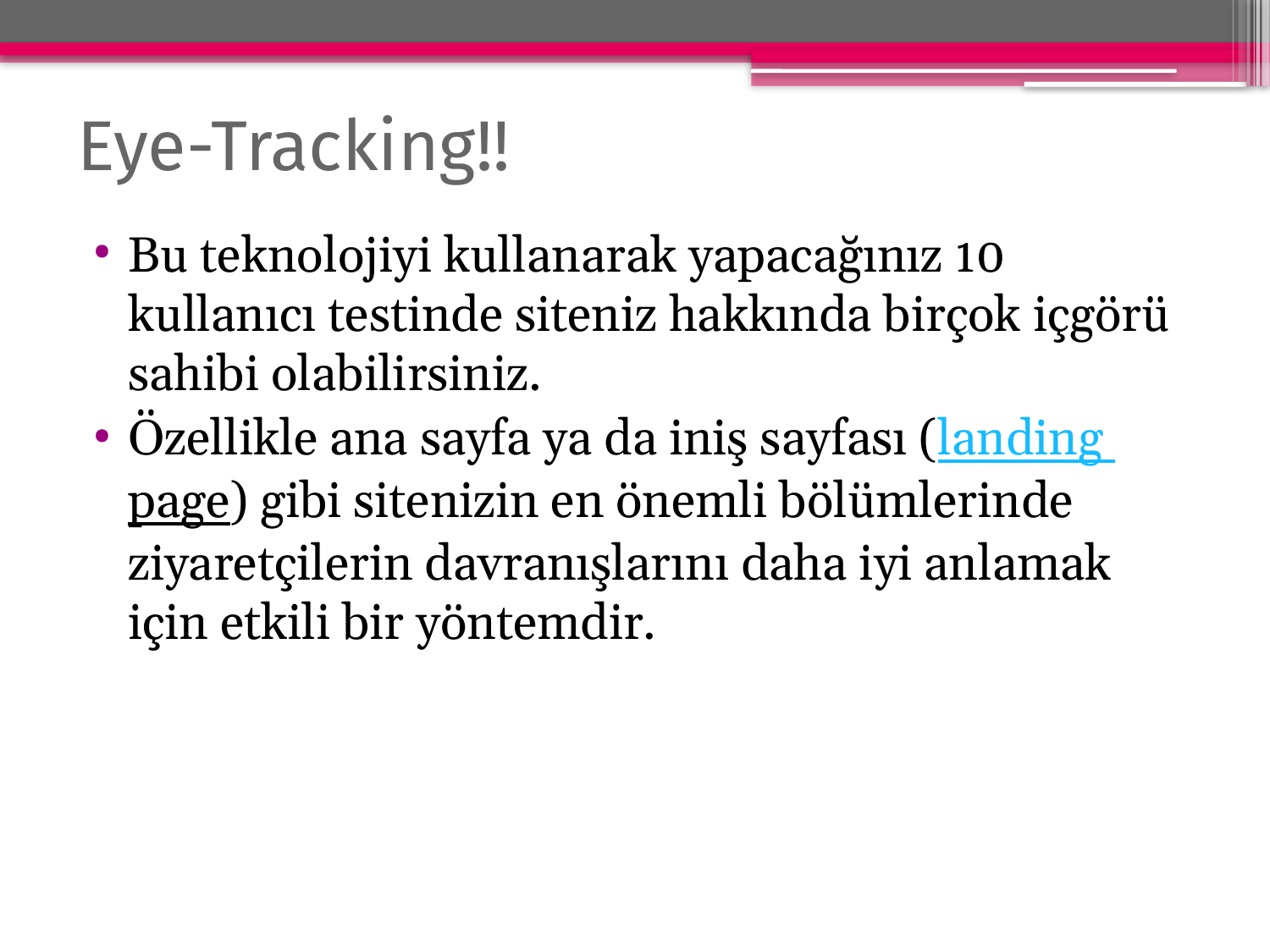

# Eye-Tracking!!
Bu teknolojiyi kullanarak yapacağınız 10 kullanıcı testinde siteniz hakkında birçok içgörü sahibi olabilirsiniz.
Özellikle ana sayfa ya da iniş sayfası (landing page) gibi sitenizin en önemli bölümlerinde ziyaretçilerin davranışlarını daha iyi anlamak için etkili bir yöntemdir.